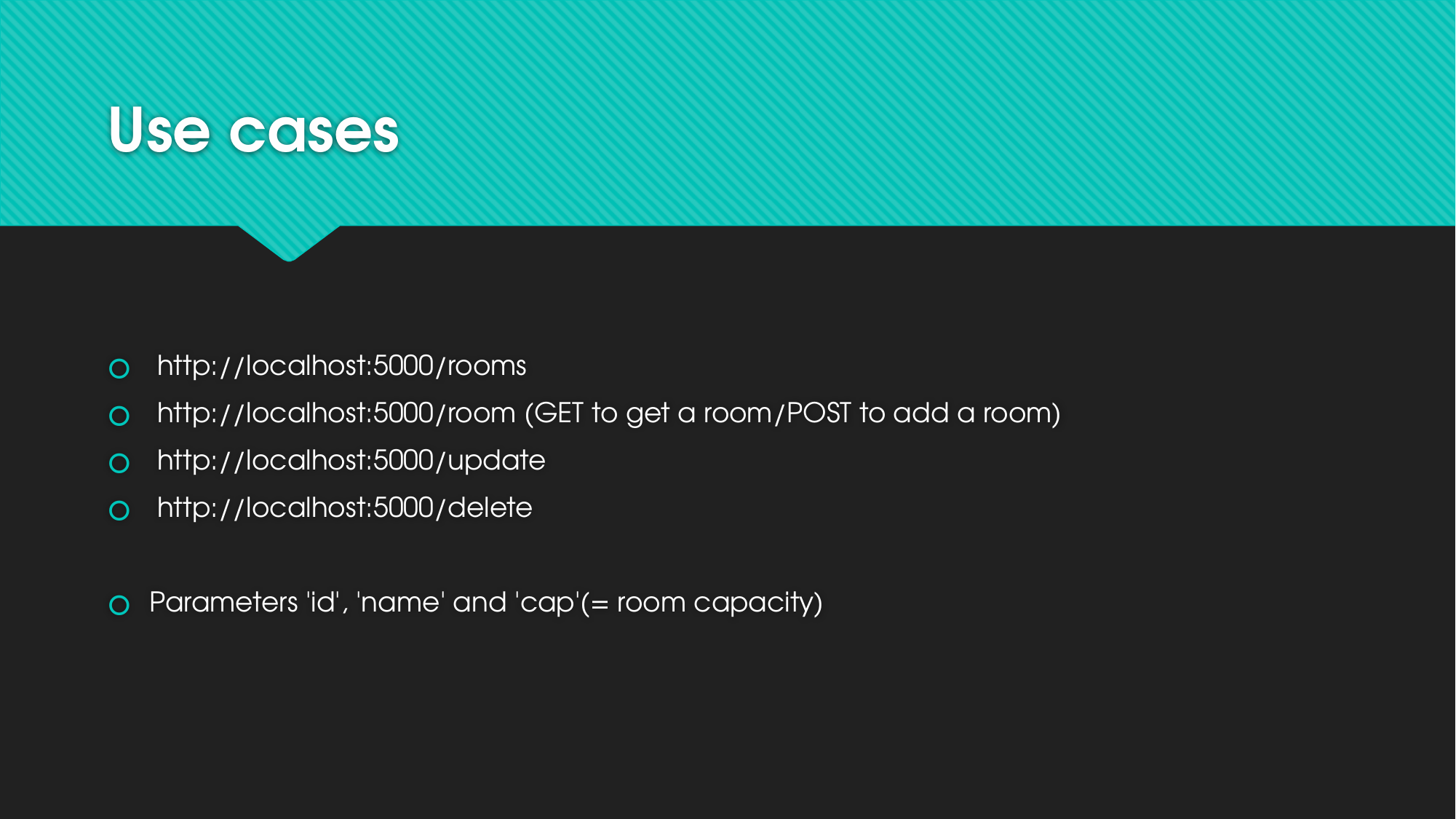

# Use cases
 http://localhost:5000/rooms
 http://localhost:5000/room (GET to get a room/POST to add a room)
 http://localhost:5000/update
 http://localhost:5000/delete

Parameters 'id', 'name' and 'cap'(= room capacity)